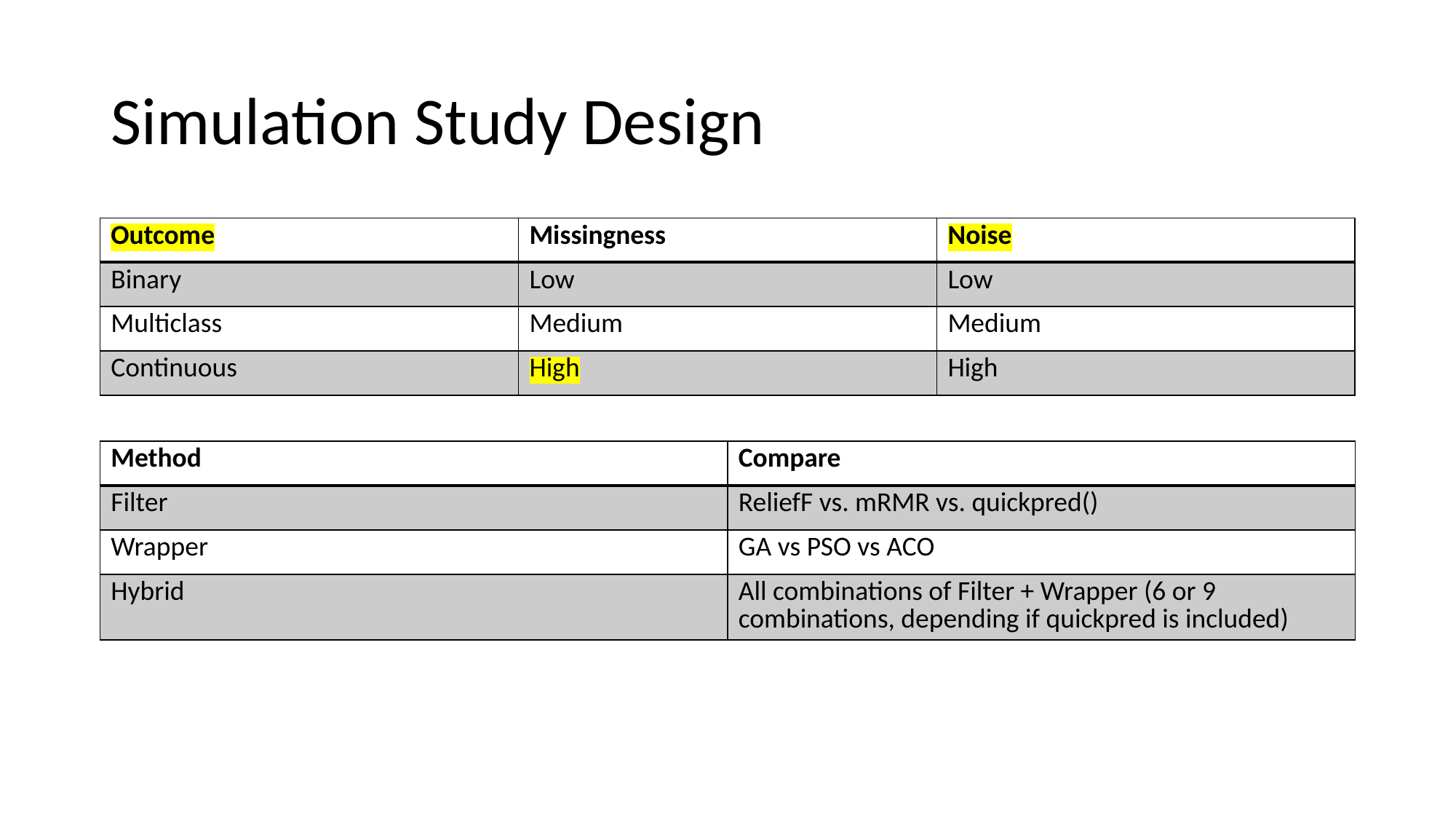

# Simulation Study Design
| Outcome | Missingness | Noise |
| --- | --- | --- |
| Binary | Low | Low |
| Multiclass | Medium | Medium |
| Continuous | High | High |
| Method | Compare |
| --- | --- |
| Filter | ReliefF vs. mRMR vs. quickpred() |
| Wrapper | GA vs PSO vs ACO |
| Hybrid | All combinations of Filter + Wrapper (6 or 9 combinations, depending if quickpred is included) |